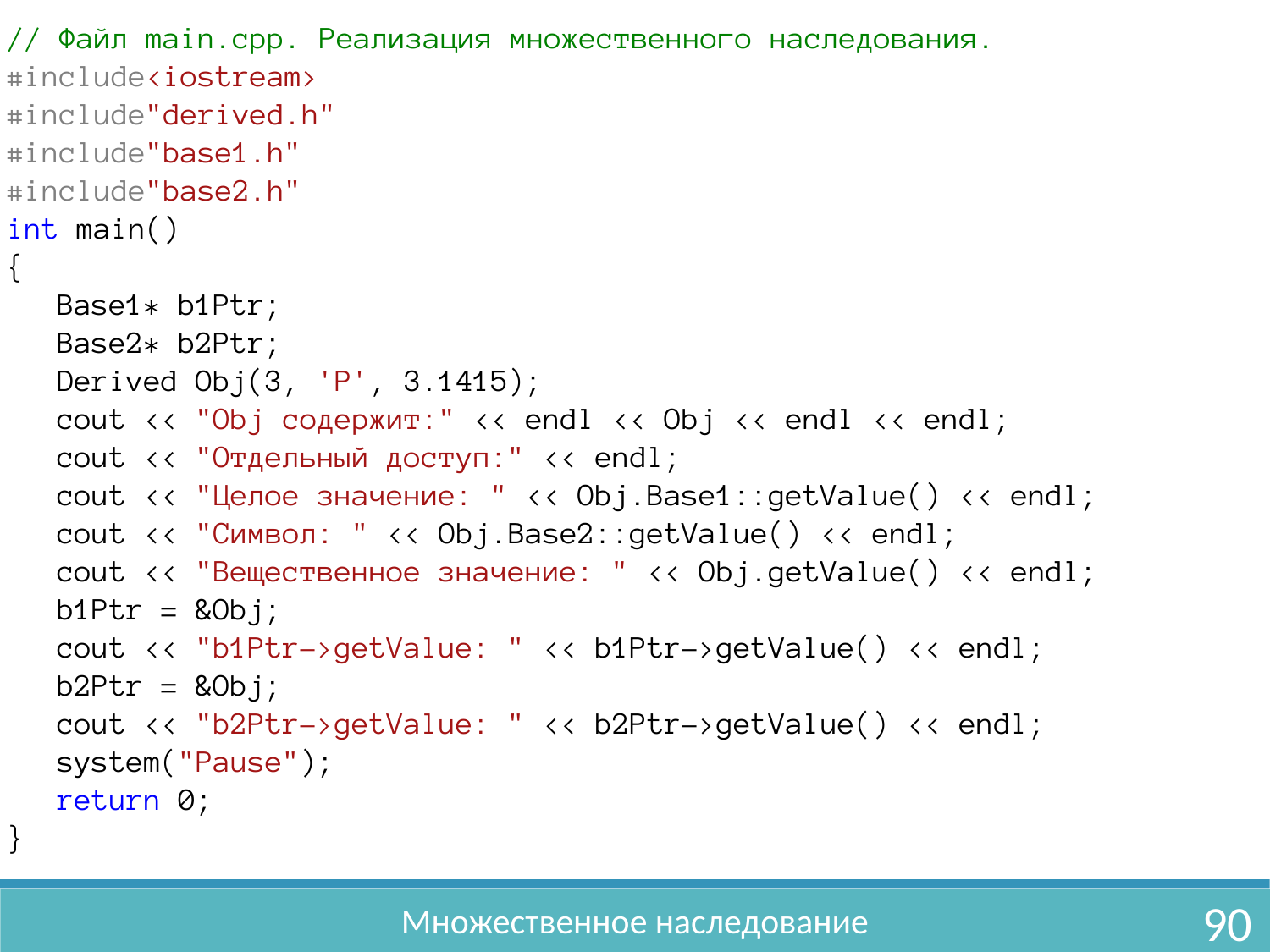

// Файл main.cpp. Реализация множественного наследования.
#include<iostream>
#include"derived.h"
#include"base1.h"
#include"base2.h"
int main()
{
	Base1* b1Ptr;
	Base2* b2Ptr;
	Derived Obj(3, 'P', 3.1415);
	cout << "Obj содержит:" << endl << Obj << endl << endl;
	cout << "Отдельный доступ:" << endl;
	cout << "Целое значение: " << Obj.Base1::getValue() << endl;
	cout << "Символ: " << Obj.Base2::getValue() << endl;
	cout << "Вещественное значение: " << Obj.getValue() << endl;
	b1Ptr = &Obj;
	cout << "b1Ptr->getValue: " << b1Ptr->getValue() << endl;
	b2Ptr = &Obj;
	cout << "b2Ptr->getValue: " << b2Ptr->getValue() << endl;
	system("Pause");
	return 0;
}
90
Множественное наследование